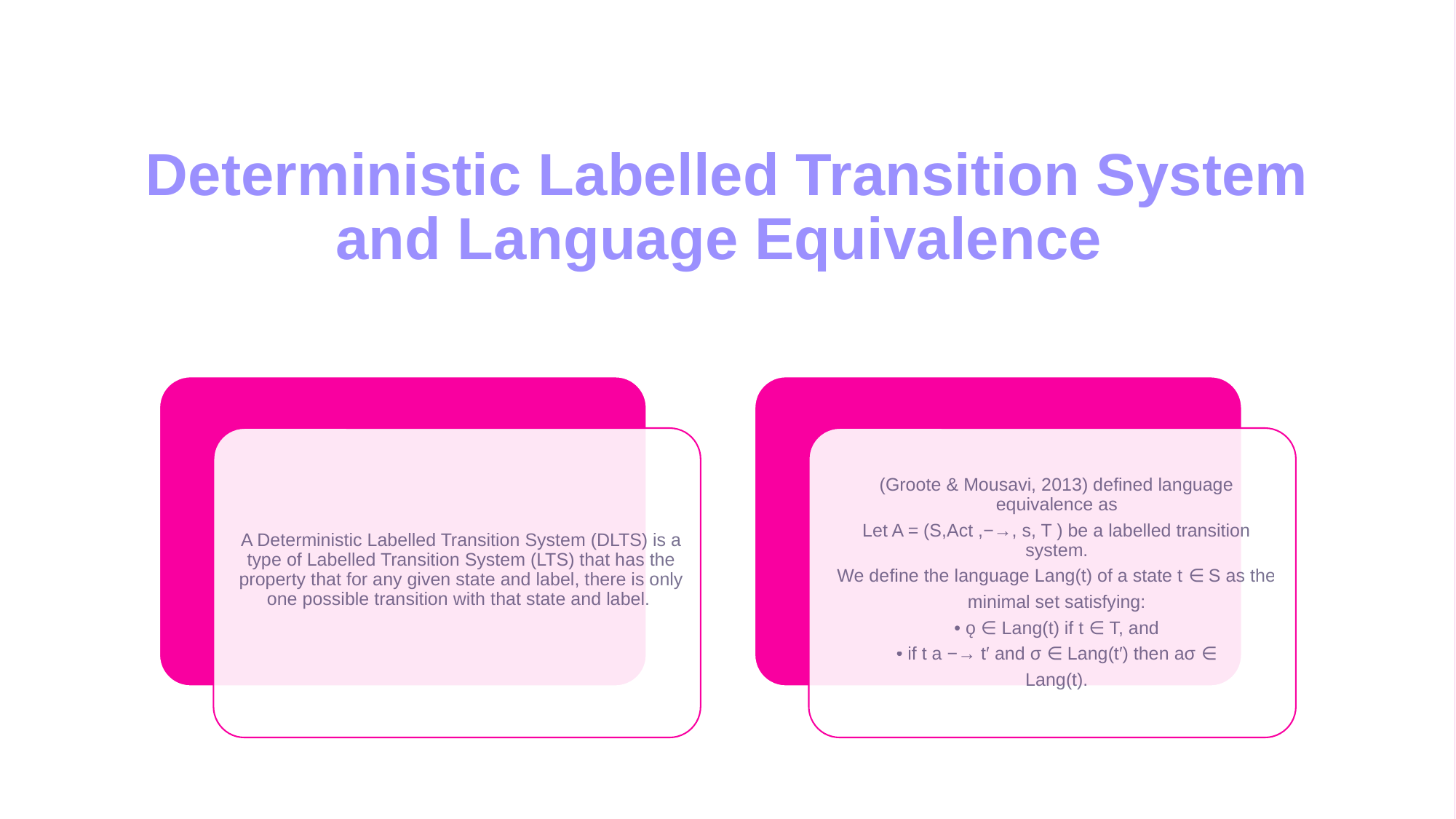

# Deterministic Labelled Transition System and Language Equivalence
A Deterministic Labelled Transition System (DLTS) is a type of Labelled Transition System (LTS) that has the property that for any given state and label, there is only one possible transition with that state and label.

(Groote & Mousavi, 2013) defined language equivalence as
Let A = (S,Act ,−→, s, T ) be a labelled transition system.
We define the language Lang(t) of a state t ∈ S as the
minimal set satisfying:
• ǫ ∈ Lang(t) if t ∈ T, and
• if t a −→ t′ and σ ∈ Lang(t′) then aσ ∈
Lang(t).